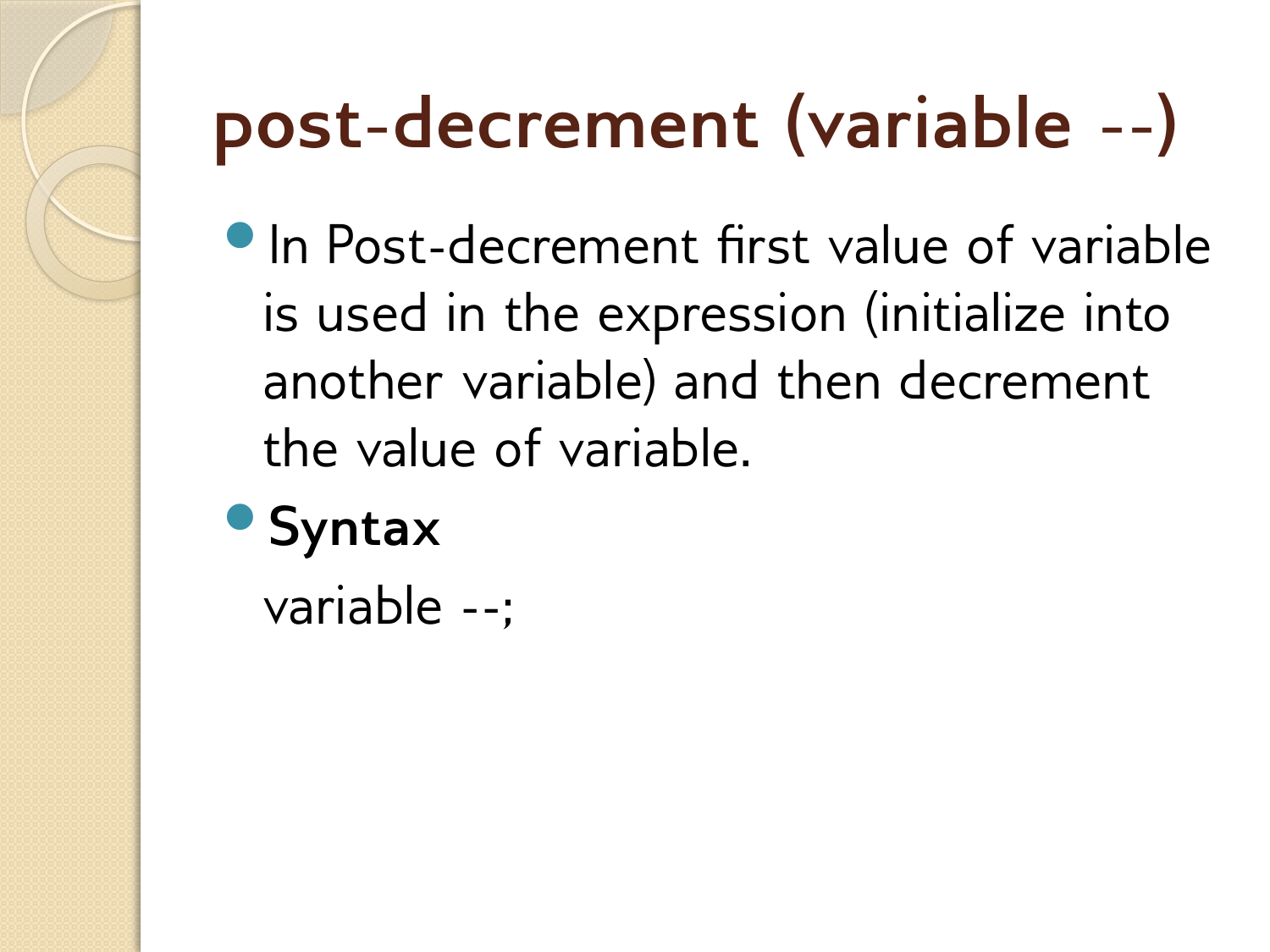

# post-decrement (variable --)
In Post-decrement first value of variable is used in the expression (initialize into another variable) and then decrement the value of variable.
Syntax
	variable --;